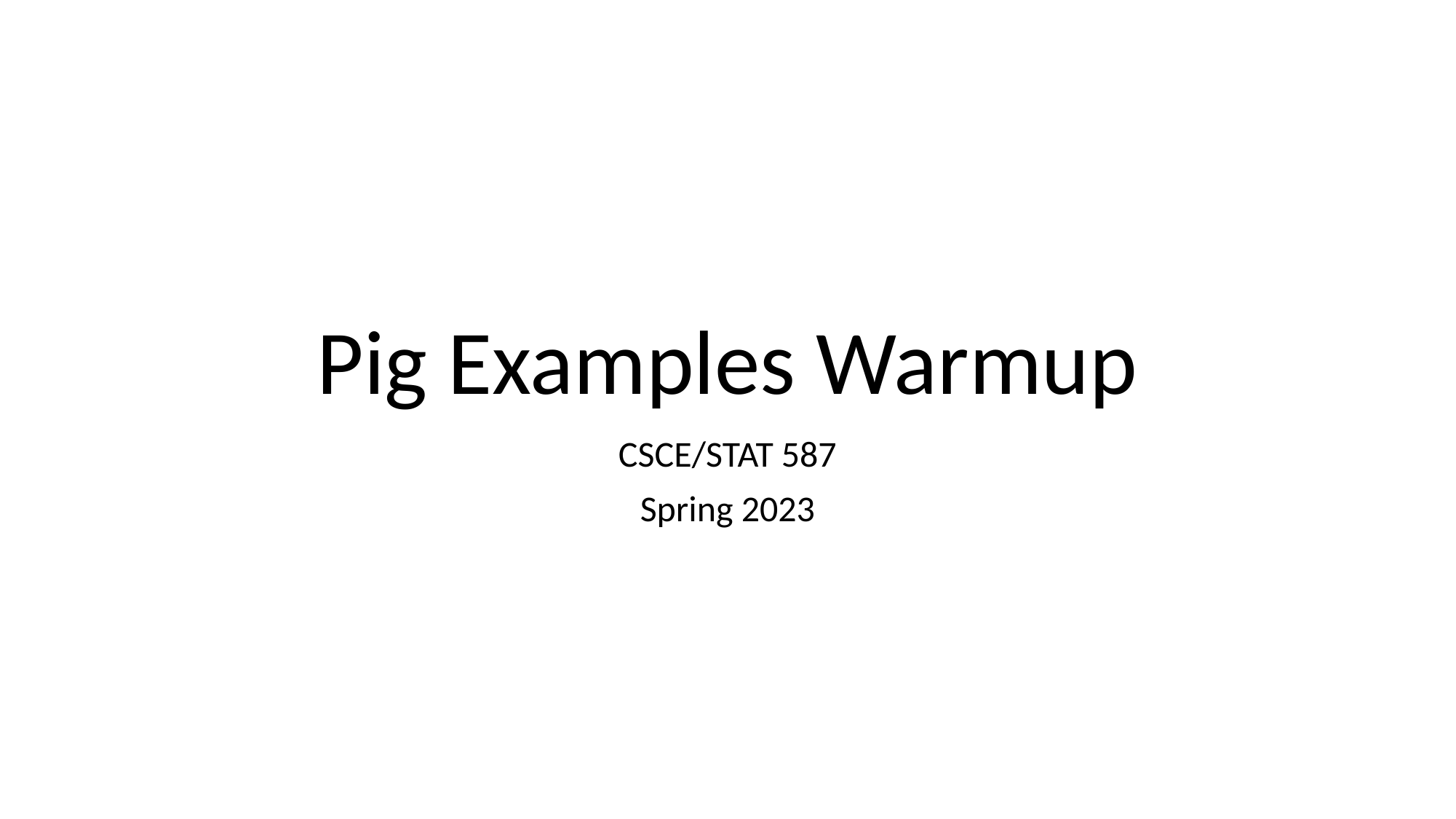

# Pig Examples Warmup
CSCE/STAT 587
Spring 2023